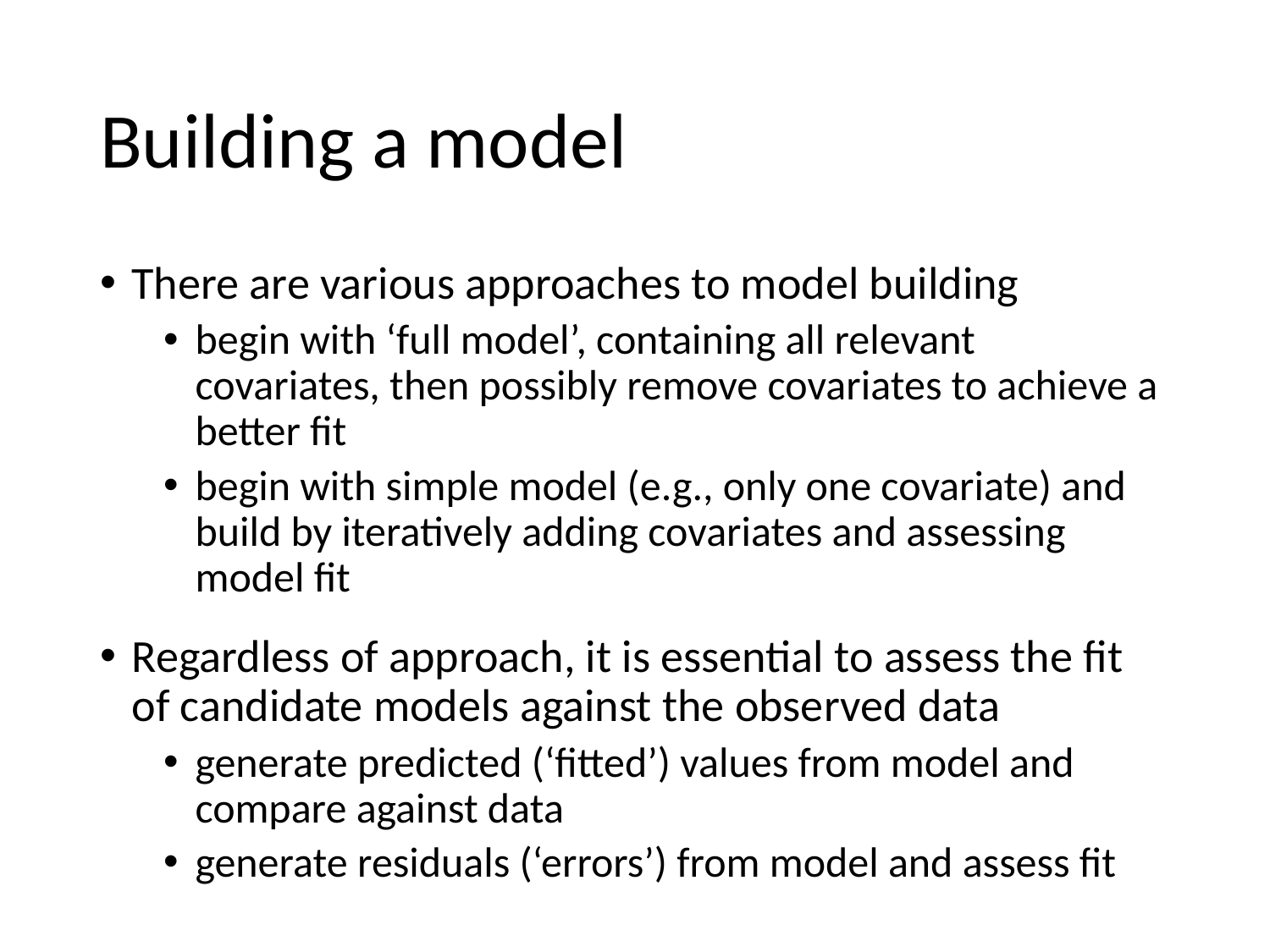

# Building a model
There are various approaches to model building
begin with ‘full model’, containing all relevant covariates, then possibly remove covariates to achieve a better fit
begin with simple model (e.g., only one covariate) and build by iteratively adding covariates and assessing model fit
Regardless of approach, it is essential to assess the fit of candidate models against the observed data
generate predicted (‘fitted’) values from model and compare against data
generate residuals (‘errors’) from model and assess fit